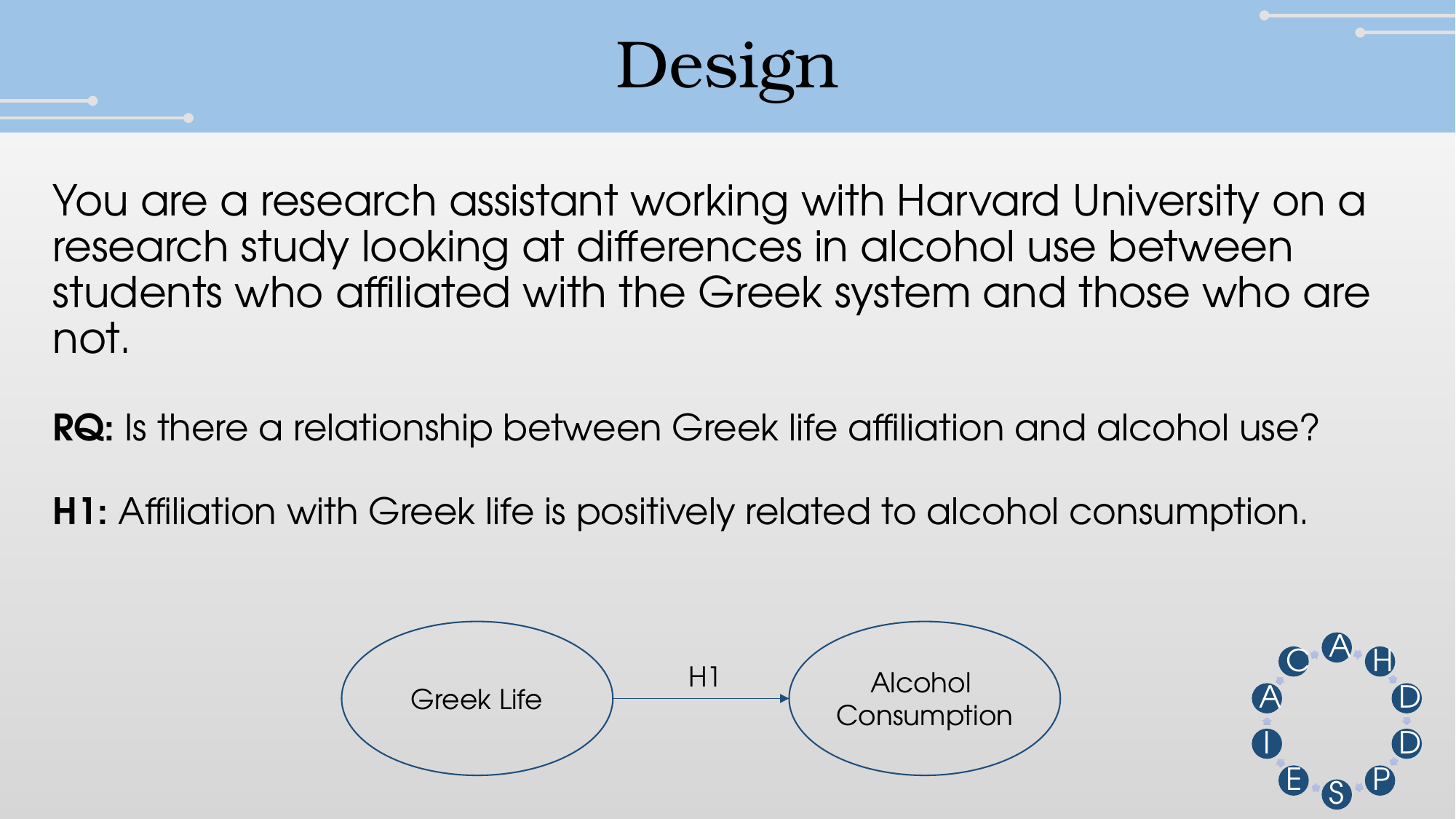

# Design
You are a research assistant working with Harvard University on a research study looking at differences in alcohol use between students who affiliated with the Greek system and those who are not.
RQ: Is there a relationship between Greek life affiliation and alcohol use?
H1: Affiliation with Greek life is positively related to alcohol consumption.
Greek Life
Alcohol
Consumption
A

H

D

D

P

S

E

I

A

C

H1